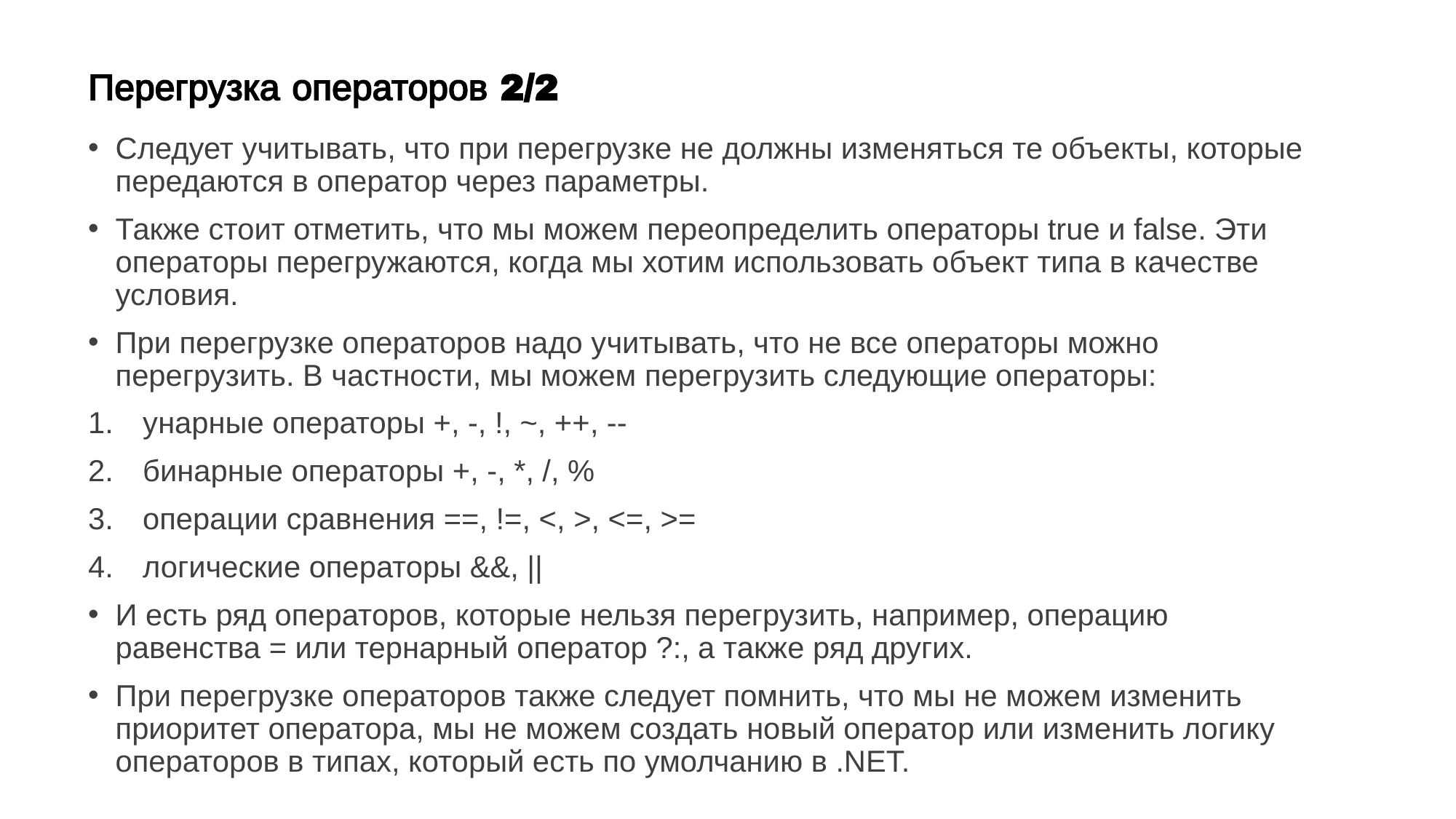

# Перегрузка операторов 2/2
Следует учитывать, что при перегрузке не должны изменяться те объекты, которые передаются в оператор через параметры.
Также стоит отметить, что мы можем переопределить операторы true и false. Эти операторы перегружаются, когда мы хотим использовать объект типа в качестве условия.
При перегрузке операторов надо учитывать, что не все операторы можно перегрузить. В частности, мы можем перегрузить следующие операторы:
унарные операторы +, -, !, ~, ++, --
бинарные операторы +, -, *, /, %
операции сравнения ==, !=, <, >, <=, >=
логические операторы &&, ||
И есть ряд операторов, которые нельзя перегрузить, например, операцию равенства = или тернарный оператор ?:, а также ряд других.
При перегрузке операторов также следует помнить, что мы не можем изменить приоритет оператора, мы не можем создать новый оператор или изменить логику операторов в типах, который есть по умолчанию в .NET.